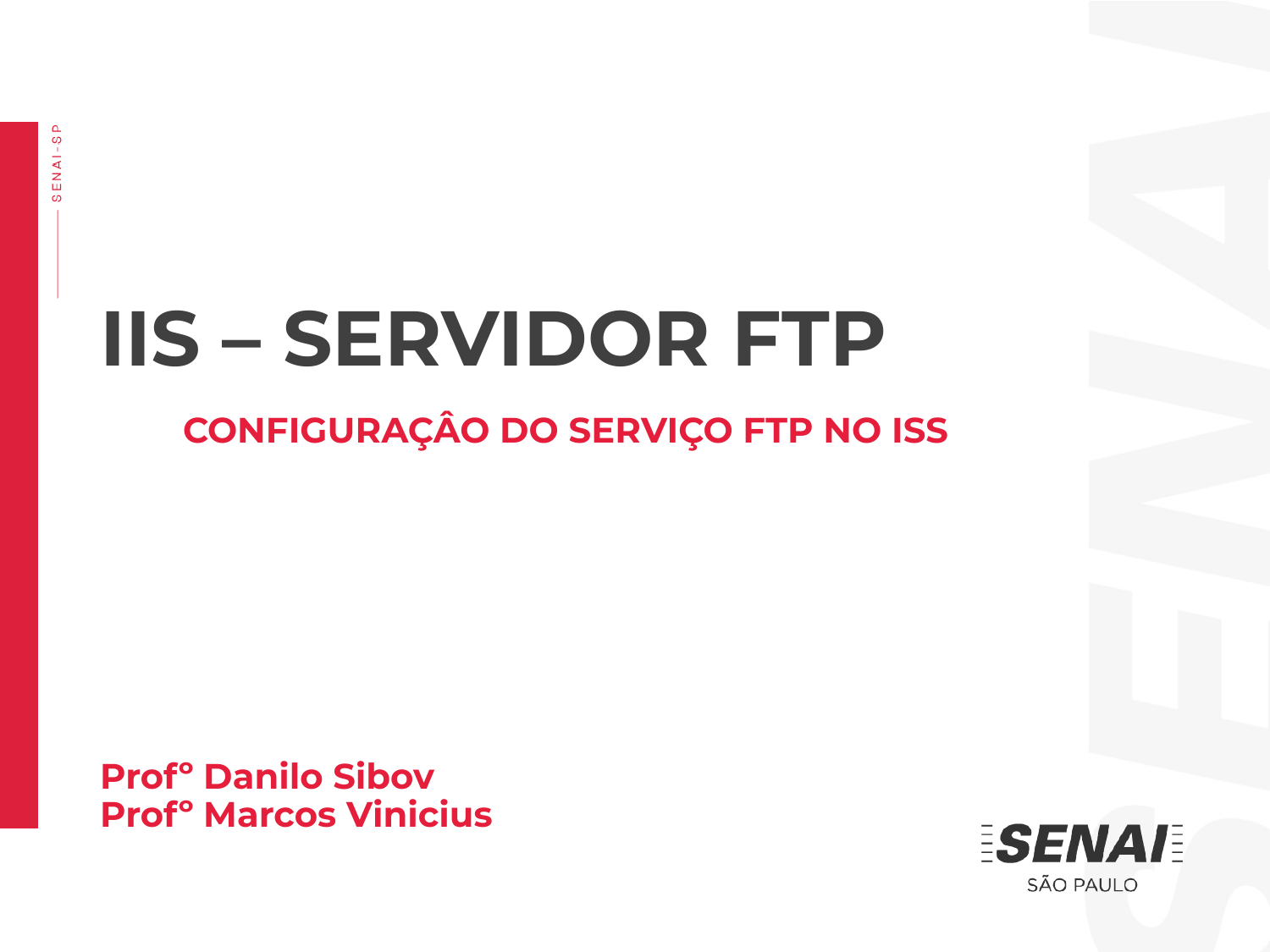

IIS – SERVIDOR FTP
CONFIGURAÇÂO DO SERVIÇO FTP NO ISS
Profº Danilo Sibov
Profº Marcos Vinicius